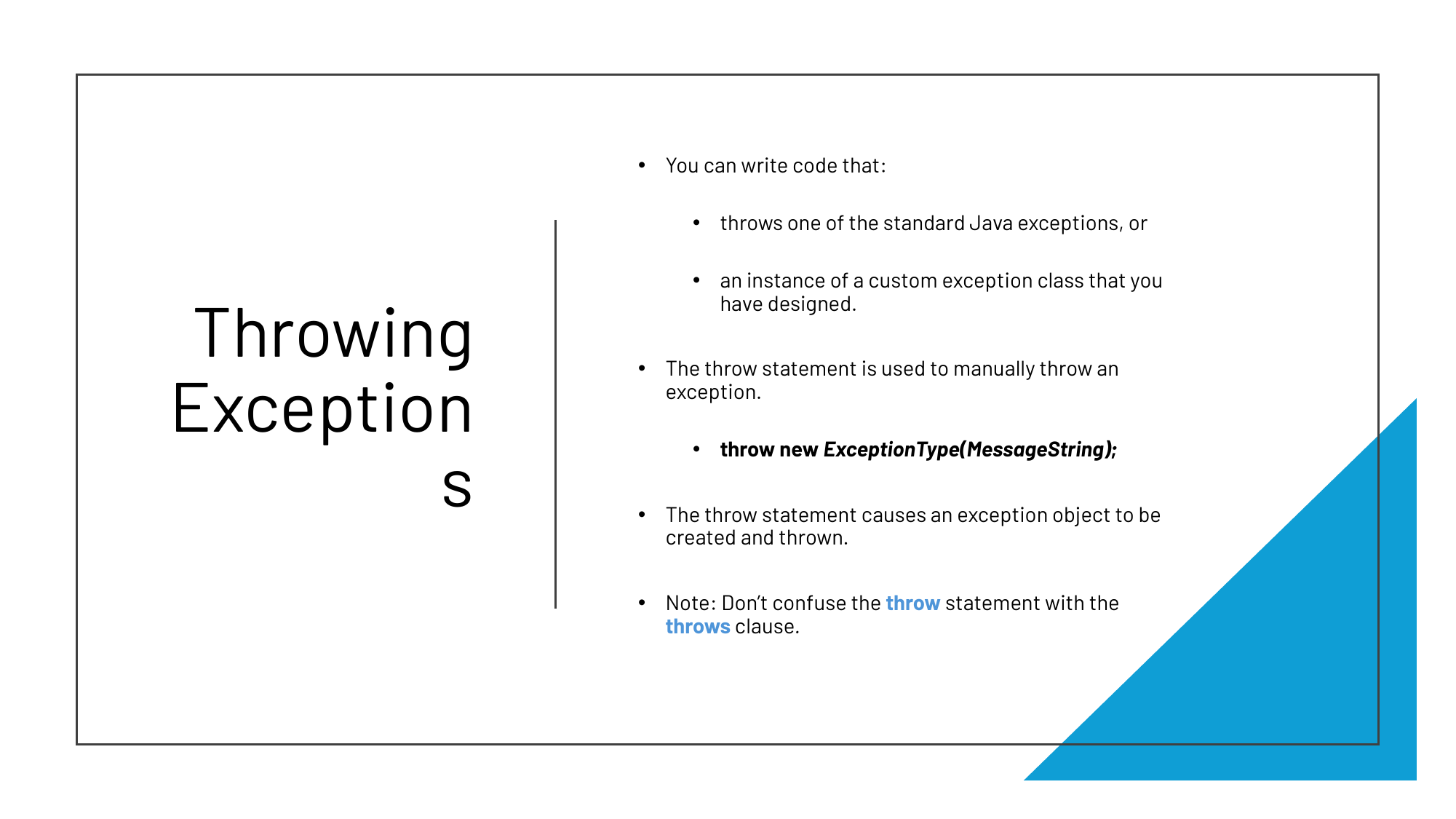

Throwing Exceptions
You can write code that:
throws one of the standard Java exceptions, or
an instance of a custom exception class that you have designed.
The throw statement is used to manually throw an exception.
throw new ExceptionType(MessageString);
The throw statement causes an exception object to be created and thrown.
Note: Don’t confuse the throw statement with the throws clause.